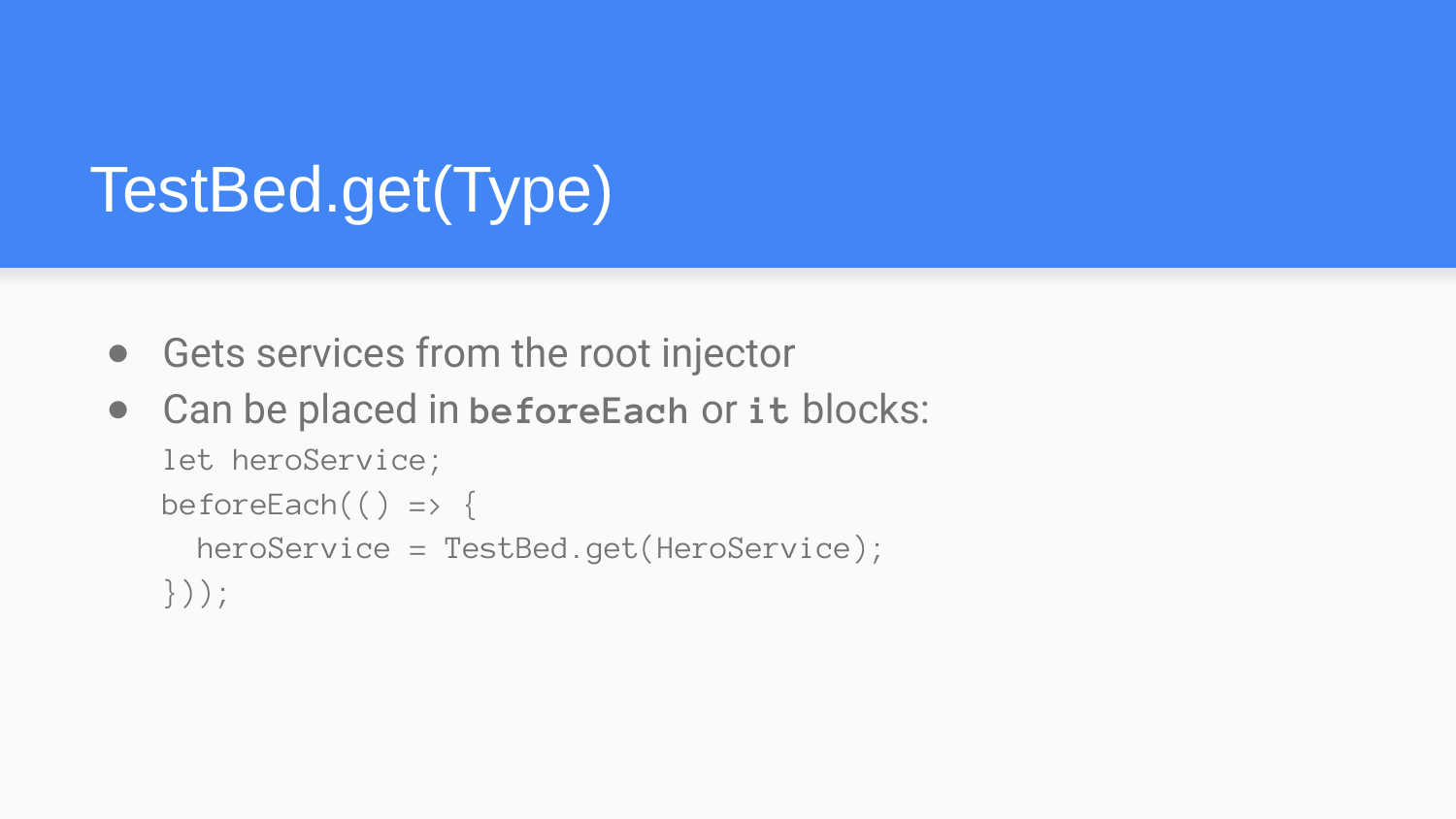

# TestBed.get(Type)
Gets services from the root injector
Can be placed in beforeEach or it blocks:
let heroService;
beforeEach(() => {
  heroService = TestBed.get(HeroService);
}));